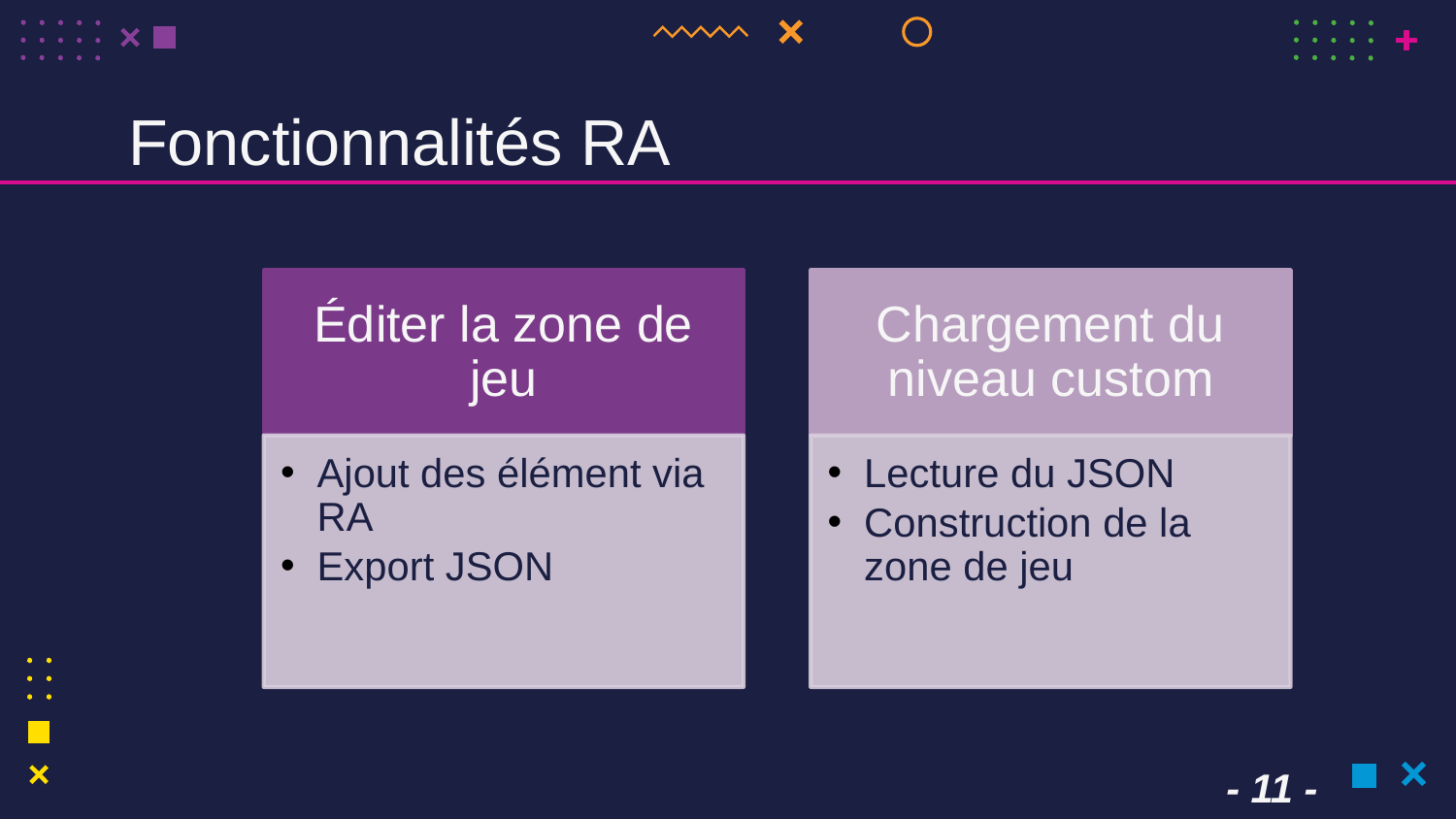

# Fonctionnalités RA
Éditer la zone de jeu
Ajout des élément via RA
Export JSON
Chargement du niveau custom
Lecture du JSON
Construction de la zone de jeu
- 11 -